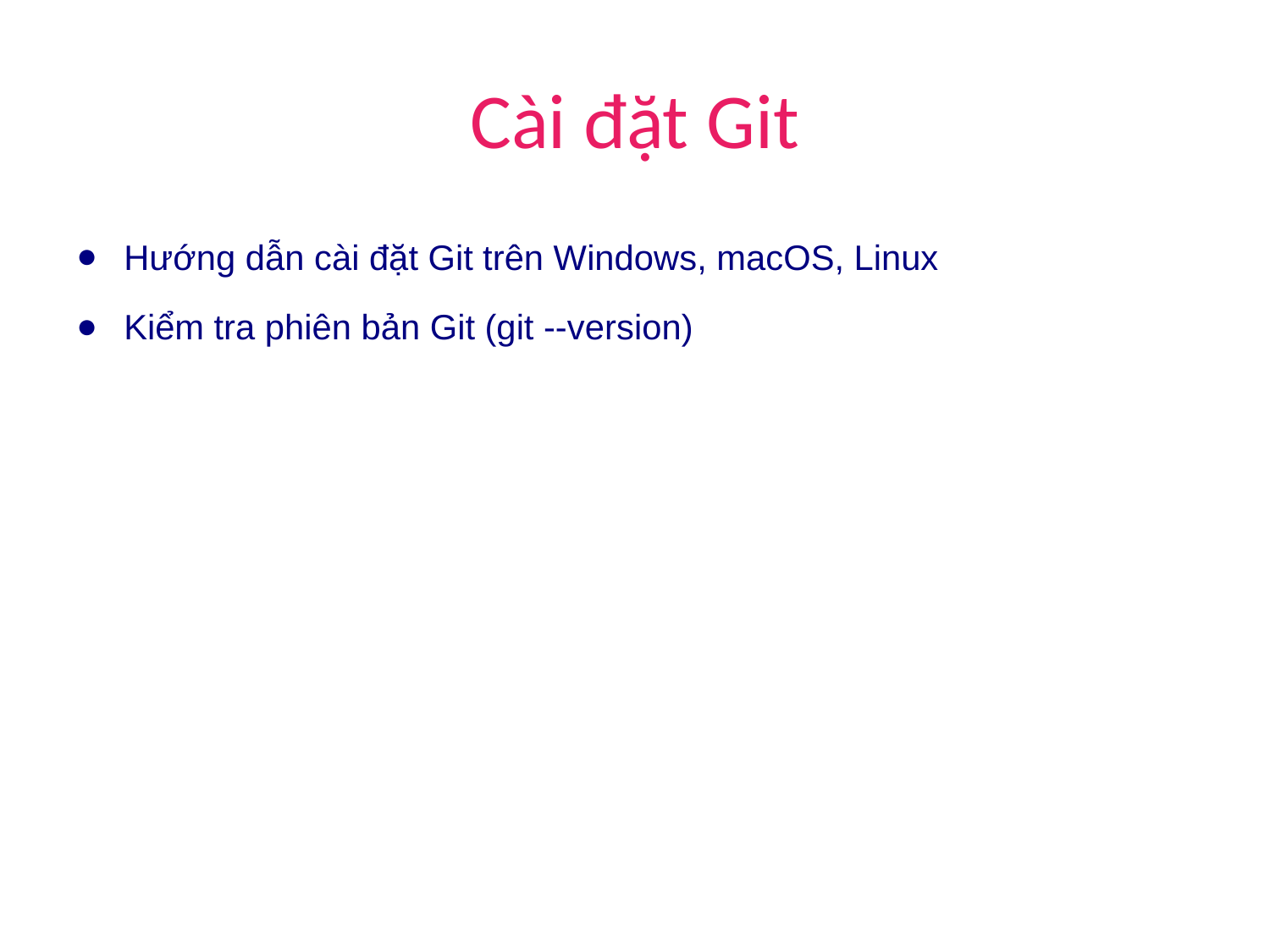

# Cài đặt Git
Hướng dẫn cài đặt Git trên Windows, macOS, Linux
Kiểm tra phiên bản Git (git --version)